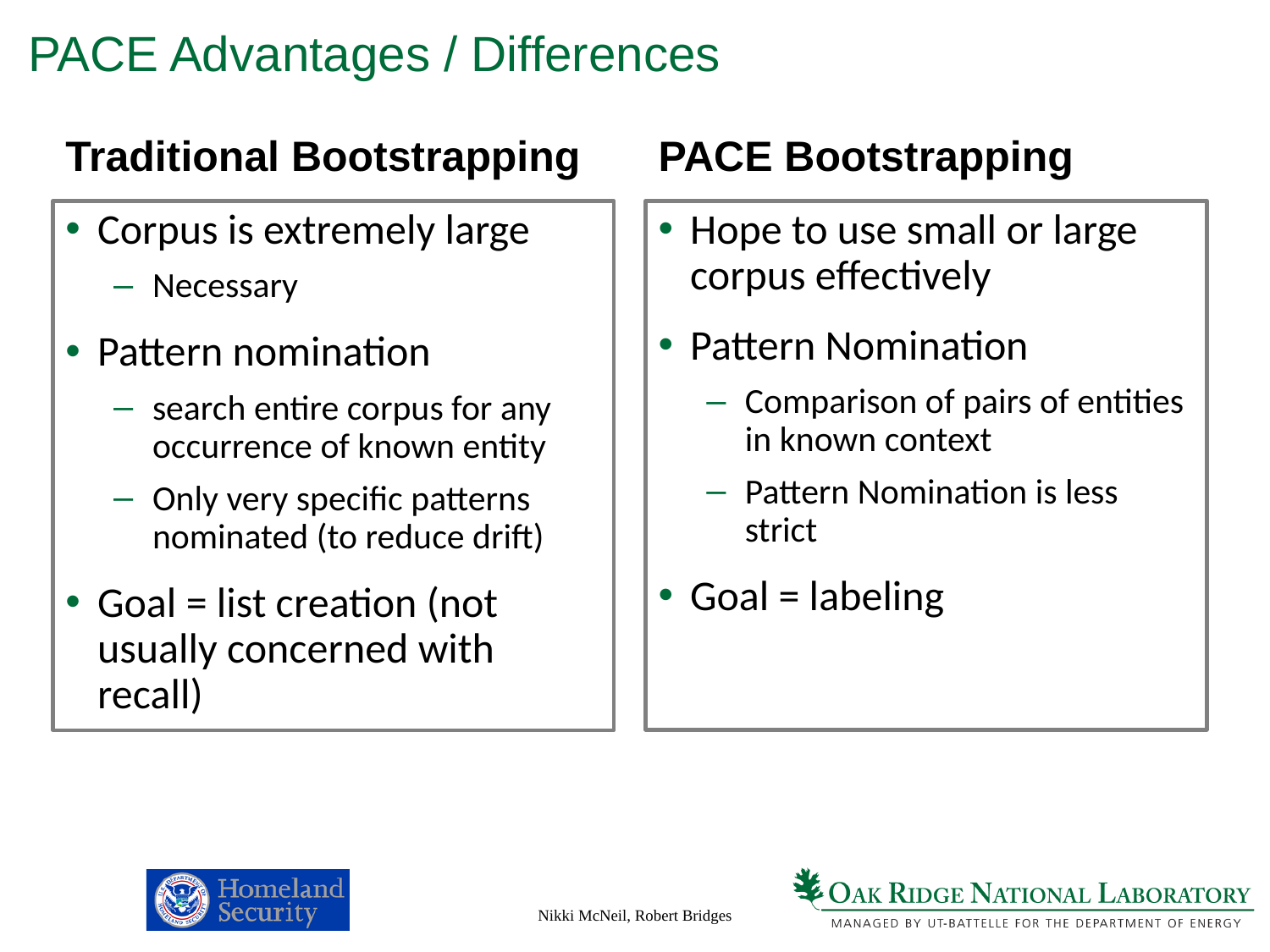

# PACE Advantages / Differences
Traditional Bootstrapping
PACE Bootstrapping
Corpus is extremely large
Necessary
Pattern nomination
search entire corpus for any occurrence of known entity
Only very specific patterns nominated (to reduce drift)
Goal = list creation (not usually concerned with recall)
Hope to use small or large corpus effectively
Pattern Nomination
Comparison of pairs of entities in known context
Pattern Nomination is less strict
Goal = labeling